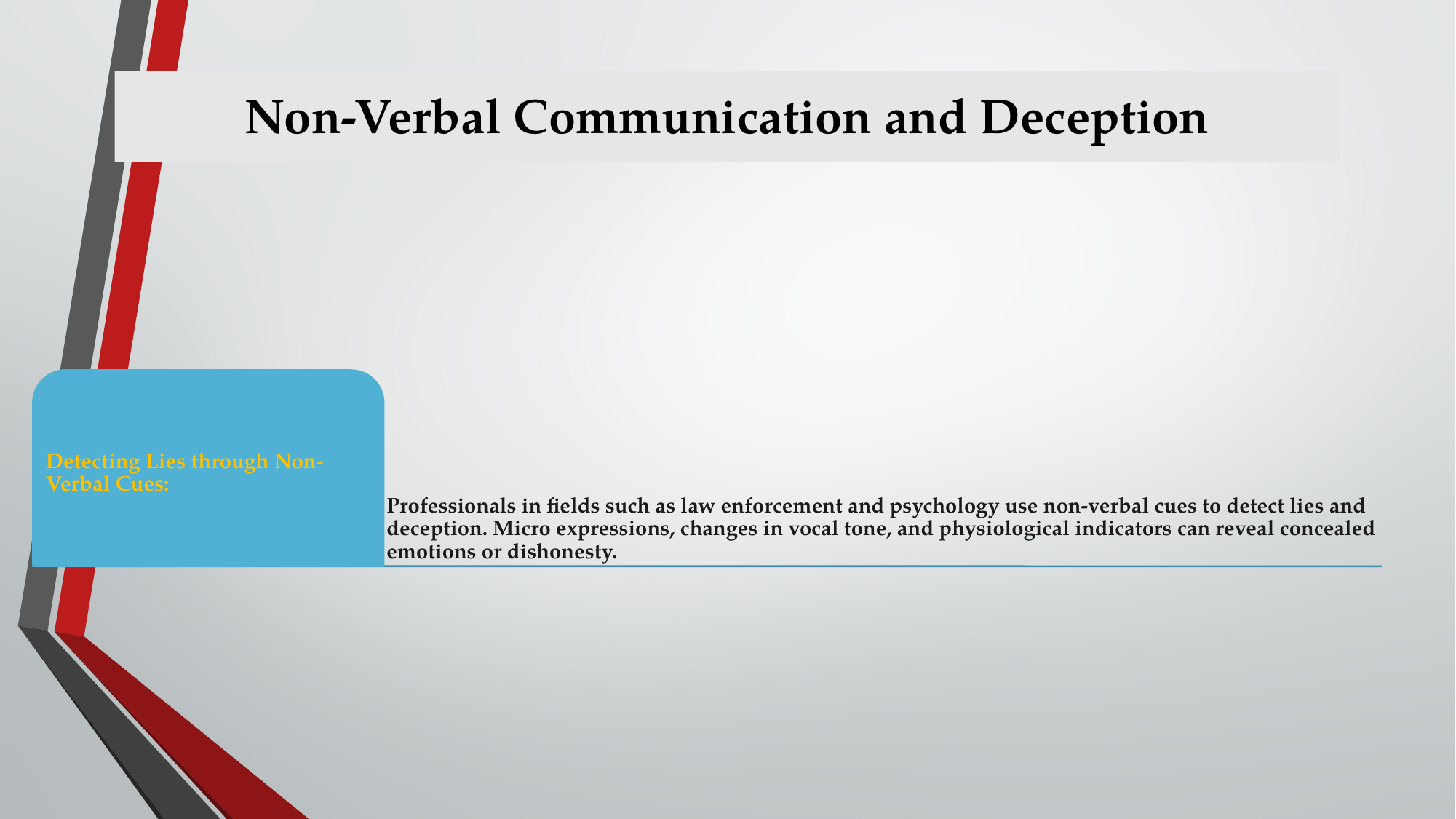

# Non-Verbal Communication and Deception
Professionals in fields such as law enforcement and psychology use non-verbal cues to detect lies and deception. Micro expressions, changes in vocal tone, and physiological indicators can reveal concealed emotions or dishonesty.
Detecting Lies through Non-Verbal Cues: